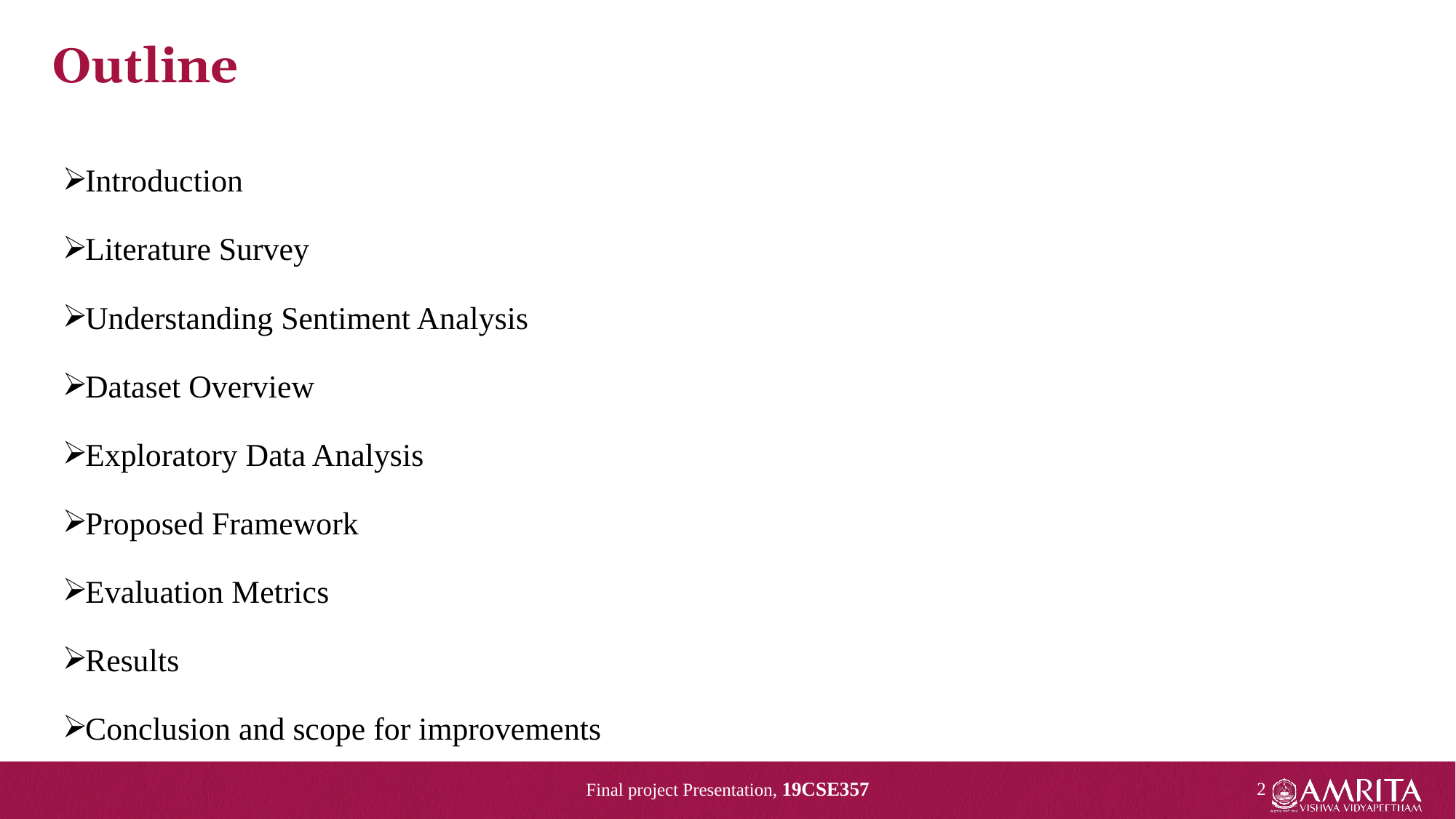

# Outline
Introduction
Literature Survey
Understanding Sentiment Analysis
Dataset Overview
Exploratory Data Analysis
Proposed Framework
Evaluation Metrics
Results
Conclusion and scope for improvements

Final project Presentation, 19CSE357
2